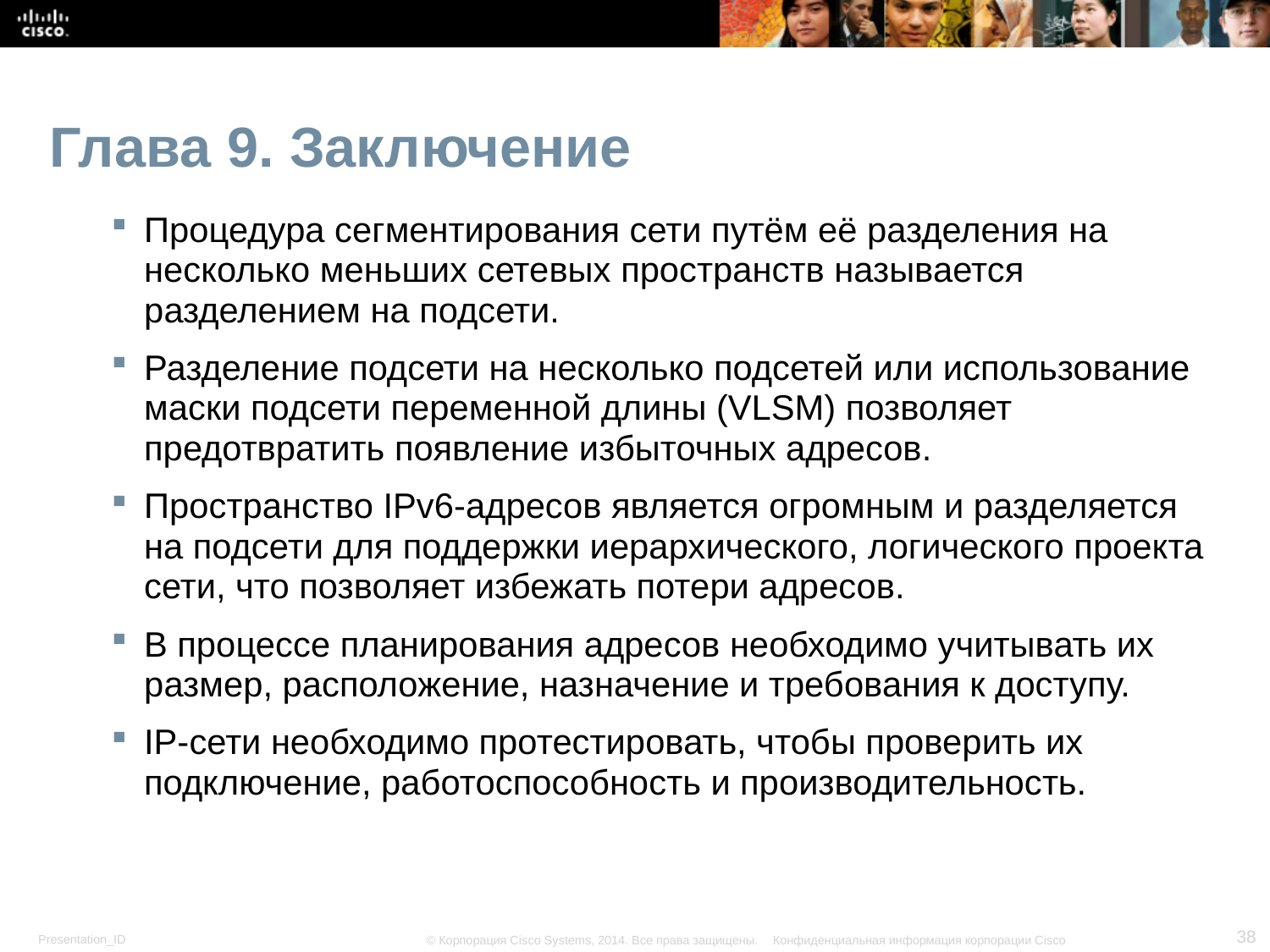

# Глава 9. Заключение
Процедура сегментирования сети путём её разделения на несколько меньших сетевых пространств называется разделением на подсети.
Разделение подсети на несколько подсетей или использование маски подсети переменной длины (VLSM) позволяет предотвратить появление избыточных адресов.
Пространство IPv6-адресов является огромным и разделяется на подсети для поддержки иерархического, логического проекта сети, что позволяет избежать потери адресов.
В процессе планирования адресов необходимо учитывать их размер, расположение, назначение и требования к доступу.
IP-сети необходимо протестировать, чтобы проверить их подключение, работоспособность и производительность.